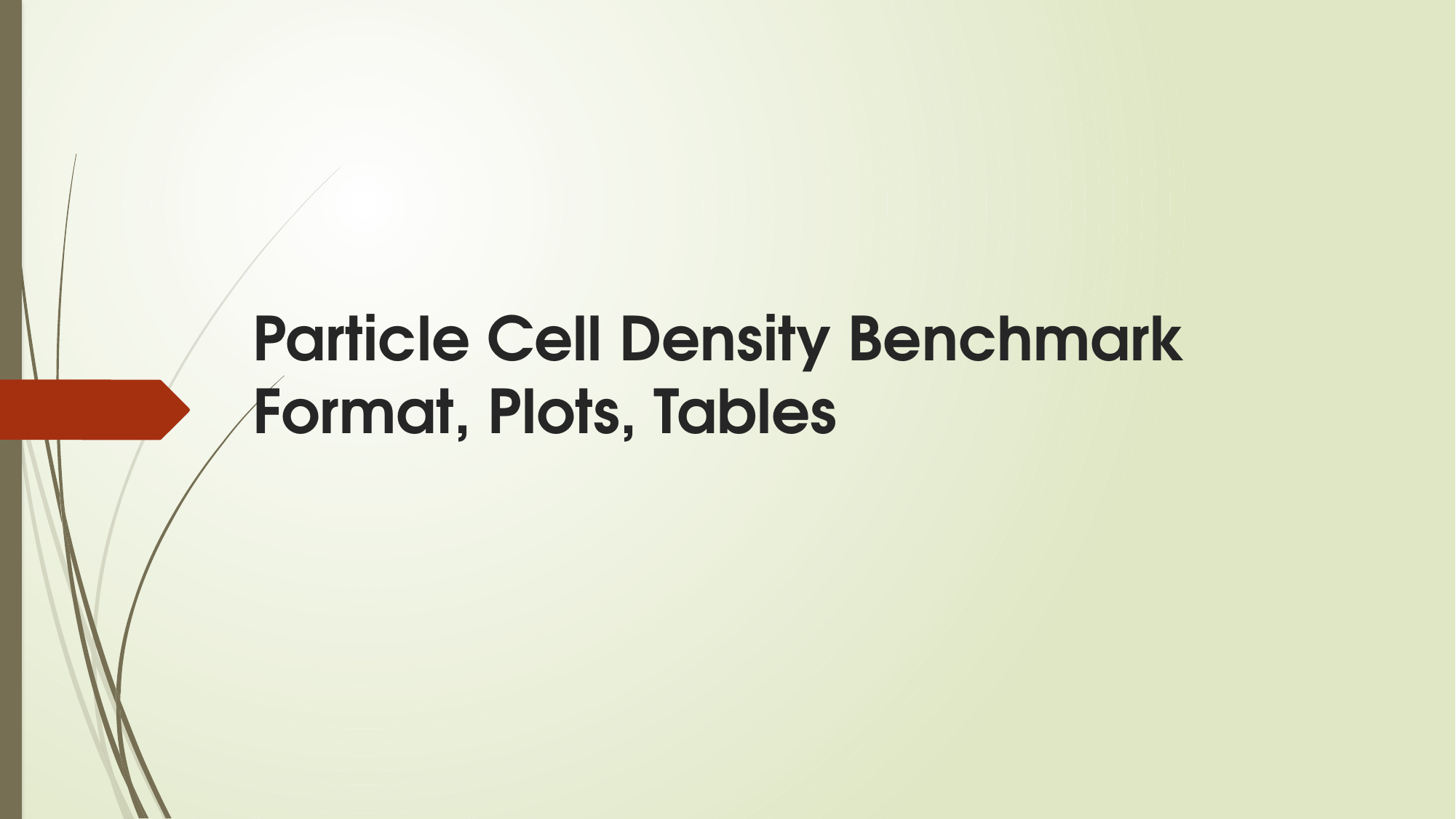

# Particle Cell Density Benchmark Format, Plots, Tables